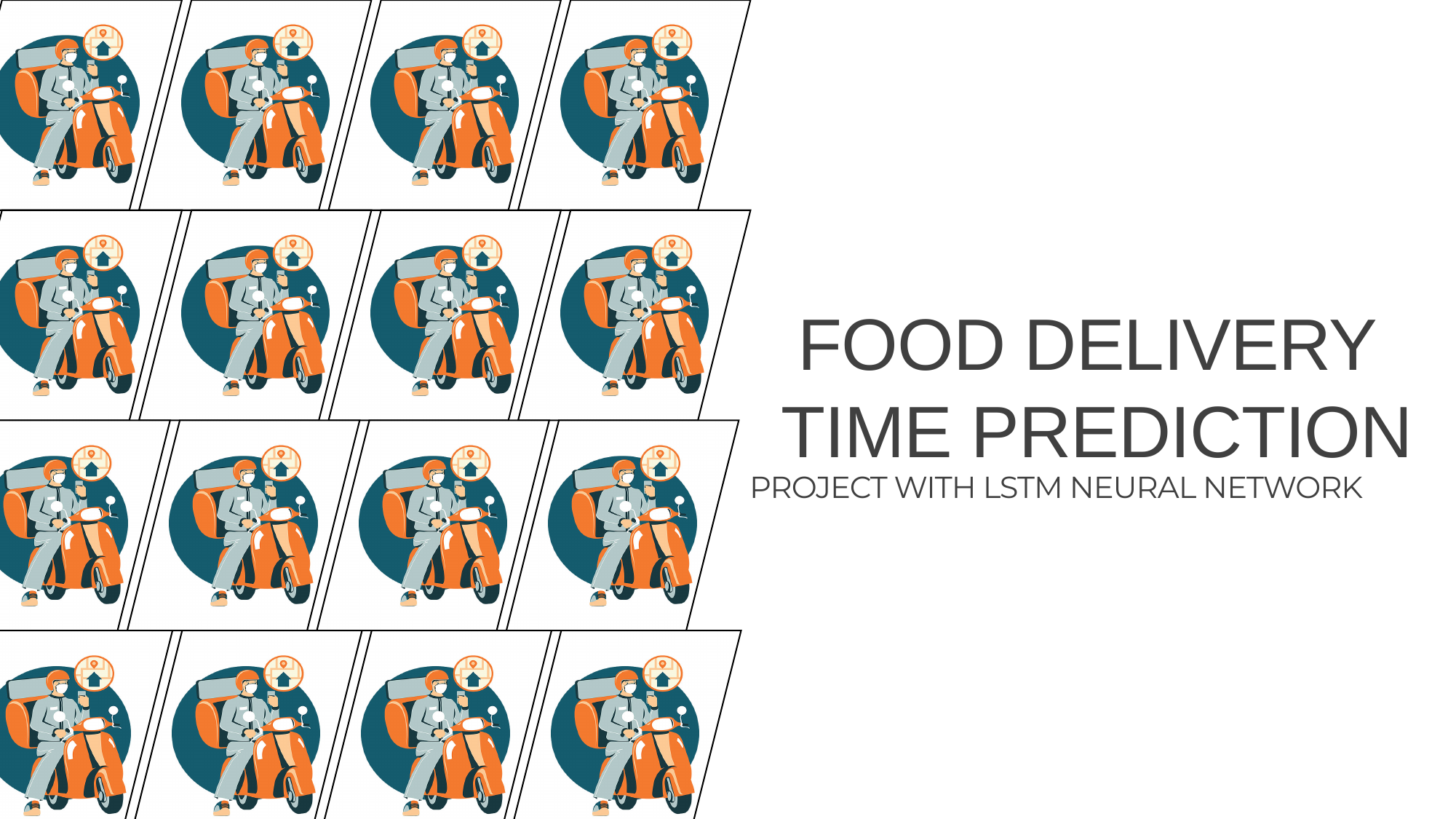

FOOD DELIVERY
TIME PREDICTION
PROJECT WITH LSTM NEURAL NETWORK